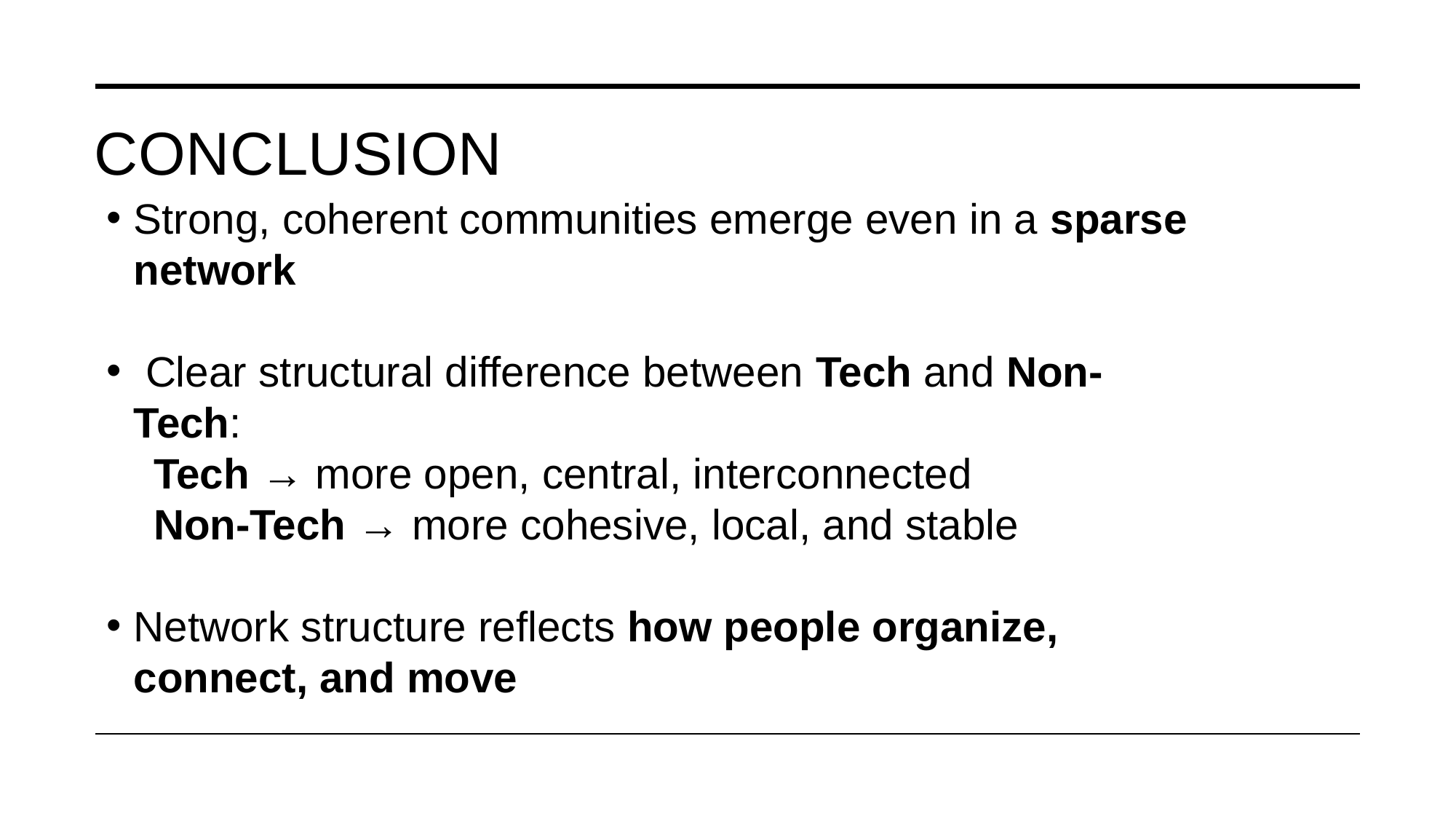

# conclusion
Strong, coherent communities emerge even in a sparse network

 Clear structural difference between Tech and Non-Tech:
    Tech → more open, central, interconnected
    Non-Tech → more cohesive, local, and stable

Network structure reflects how people organize, connect, and move